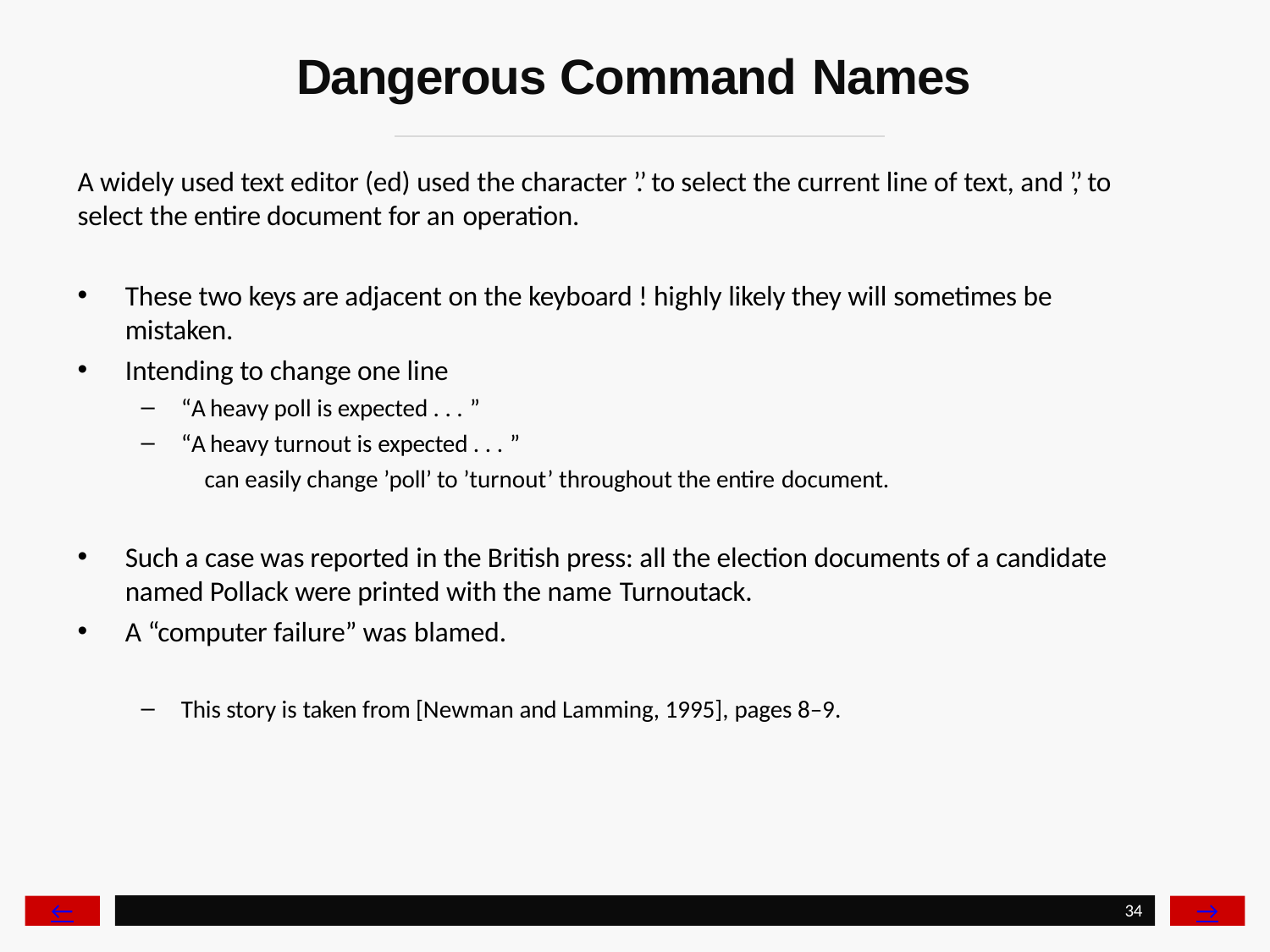

# Dangerous Command Names
A widely used text editor (ed) used the character ’.’ to select the current line of text, and ’,’ to  select the entire document for an operation.

These two keys are adjacent on the keyboard ! highly likely they will sometimes be mistaken.
Intending to change one line
“A heavy poll is expected . . . ”
“A heavy turnout is expected . . . ”
can easily change ’poll’ to ’turnout’ throughout the entire document.

Such a case was reported in the British press: all the election documents of a candidate  named Pollack were printed with the name Turnoutack.
A “computer failure” was blamed.

This story is taken from [Newman and Lamming, 1995], pages 8–9.
←
→
34